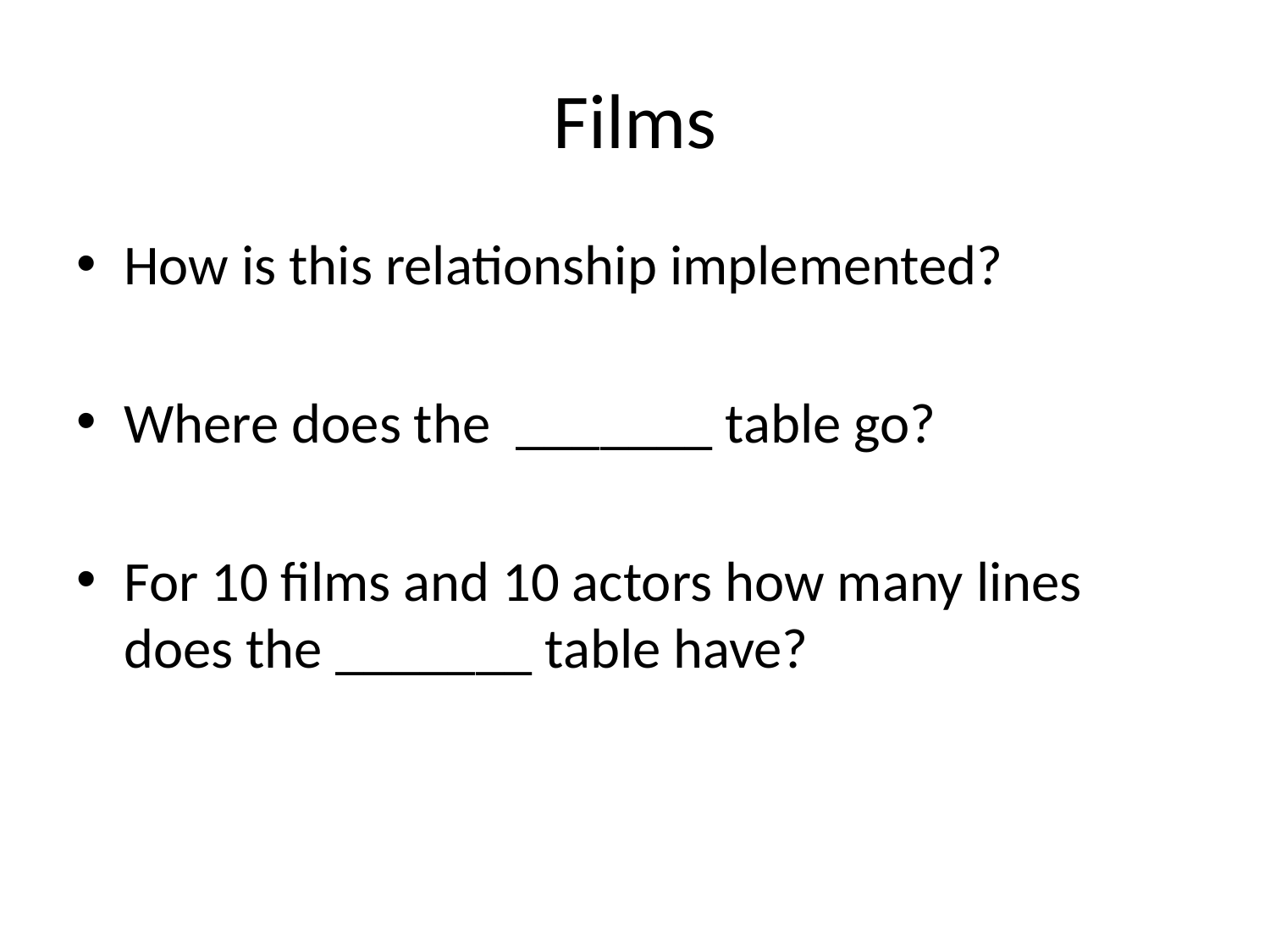

# Films
How is this relationship implemented?

Where does the  _______ table go?

For 10 films and 10 actors how many lines does the _______ table have?